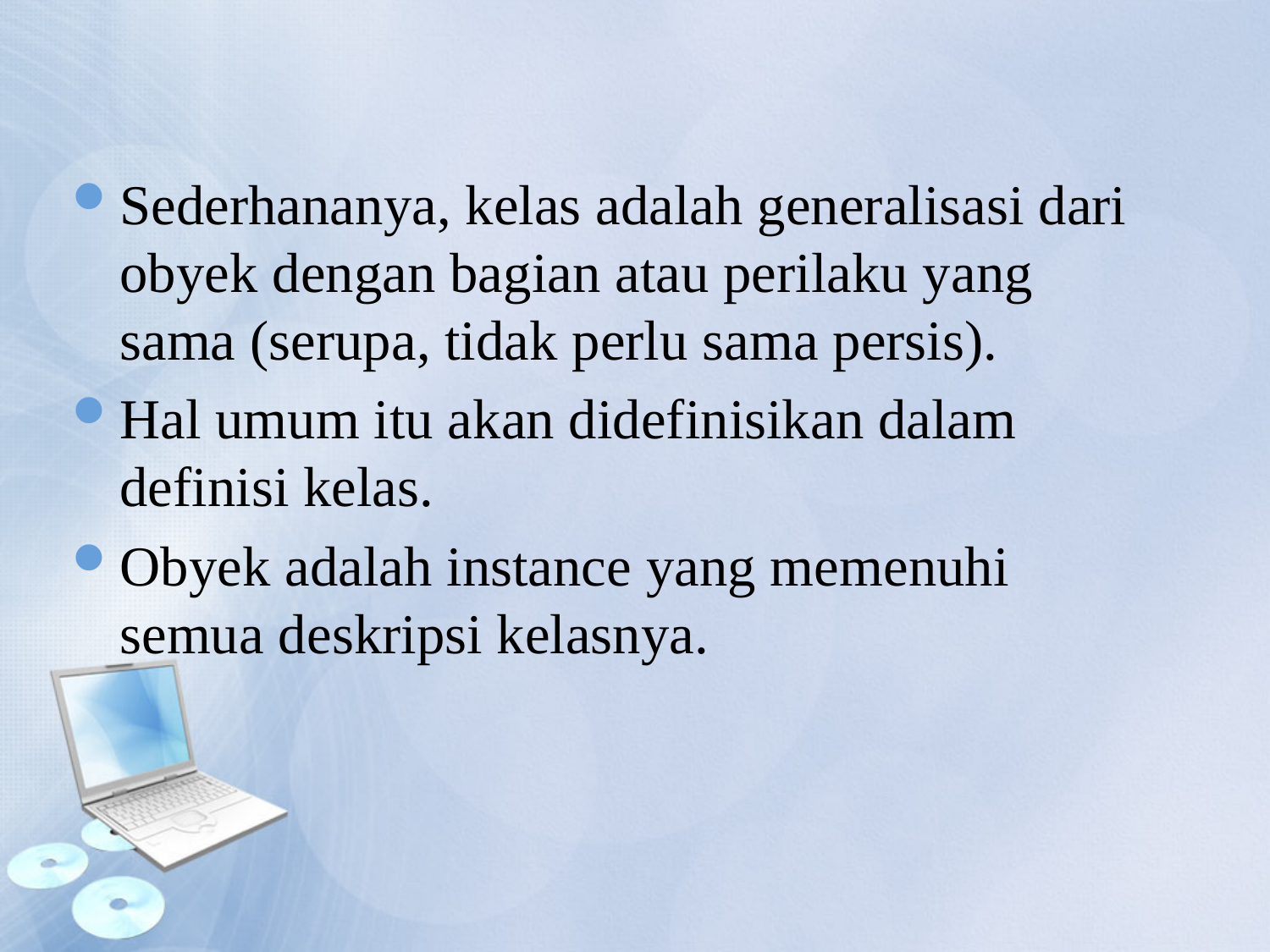

Sederhananya, kelas adalah generalisasi dari obyek dengan bagian atau perilaku yang sama (serupa, tidak perlu sama persis).
Hal umum itu akan didefinisikan dalam definisi kelas.
Obyek adalah instance yang memenuhi semua deskripsi kelasnya.